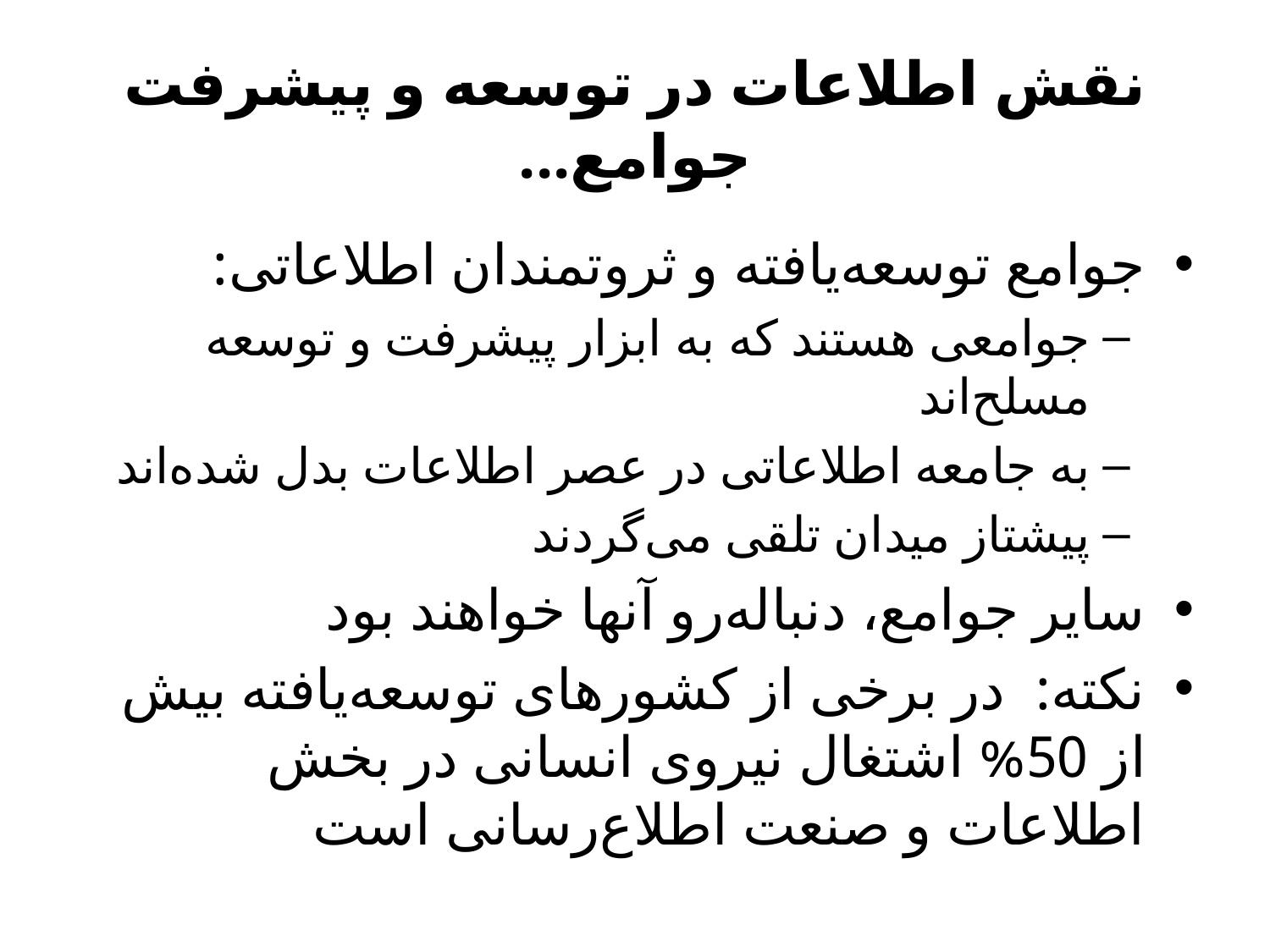

# نقش اطلاعات در توسعه و پیشرفت جوامع...
جوامع توسعه‌یافته و ثروتمندان اطلاعاتی:
جوامعی هستند كه به ابزار پیشرفت و توسعه مسلح‌اند
به جامعه اطلاعاتی در عصر اطلاعات بدل شده‌اند
پیشتاز میدان تلقی می‌گردند
سایر جوامع، دنباله‌رو آنها خواهند بود
نکته:  در برخی از كشورهای توسعه‌یافته بیش از 50% اشتغال نیروی انسانی در بخش اطلاعات و صنعت اطلاع‌رسانی است